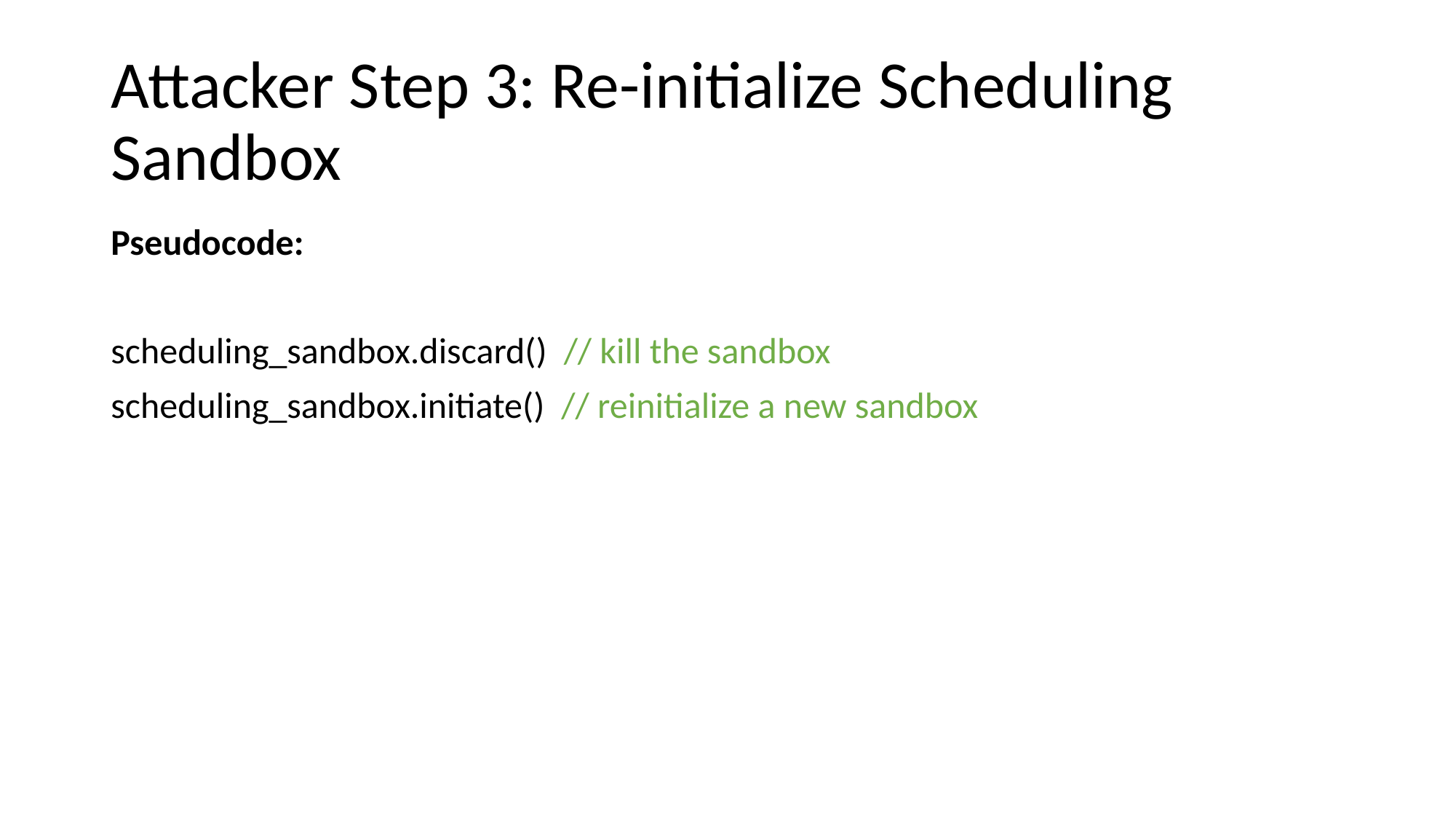

# Attacker Step 3: Re-initialize Scheduling Sandbox
Pseudocode:

scheduling_sandbox.discard()  // kill the sandbox
scheduling_sandbox.initiate()  // reinitialize a new sandbox